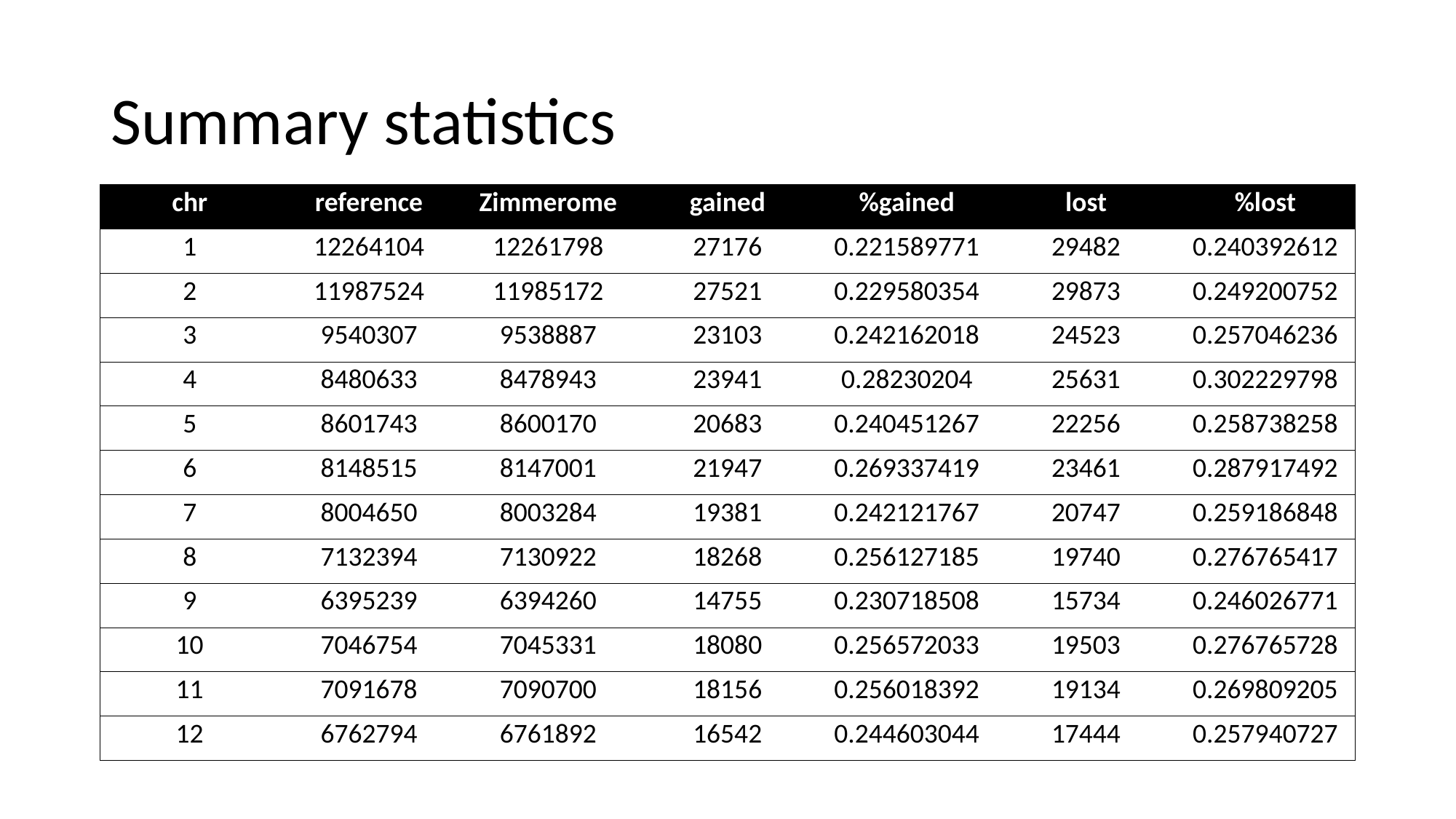

# Summary statistics
| chr | reference | Zimmerome | gained | %gained | lost | %lost |
| --- | --- | --- | --- | --- | --- | --- |
| 1 | 12264104 | 12261798 | 27176 | 0.221589771 | 29482 | 0.240392612 |
| 2 | 11987524 | 11985172 | 27521 | 0.229580354 | 29873 | 0.249200752 |
| 3 | 9540307 | 9538887 | 23103 | 0.242162018 | 24523 | 0.257046236 |
| 4 | 8480633 | 8478943 | 23941 | 0.28230204 | 25631 | 0.302229798 |
| 5 | 8601743 | 8600170 | 20683 | 0.240451267 | 22256 | 0.258738258 |
| 6 | 8148515 | 8147001 | 21947 | 0.269337419 | 23461 | 0.287917492 |
| 7 | 8004650 | 8003284 | 19381 | 0.242121767 | 20747 | 0.259186848 |
| 8 | 7132394 | 7130922 | 18268 | 0.256127185 | 19740 | 0.276765417 |
| 9 | 6395239 | 6394260 | 14755 | 0.230718508 | 15734 | 0.246026771 |
| 10 | 7046754 | 7045331 | 18080 | 0.256572033 | 19503 | 0.276765728 |
| 11 | 7091678 | 7090700 | 18156 | 0.256018392 | 19134 | 0.269809205 |
| 12 | 6762794 | 6761892 | 16542 | 0.244603044 | 17444 | 0.257940727 |